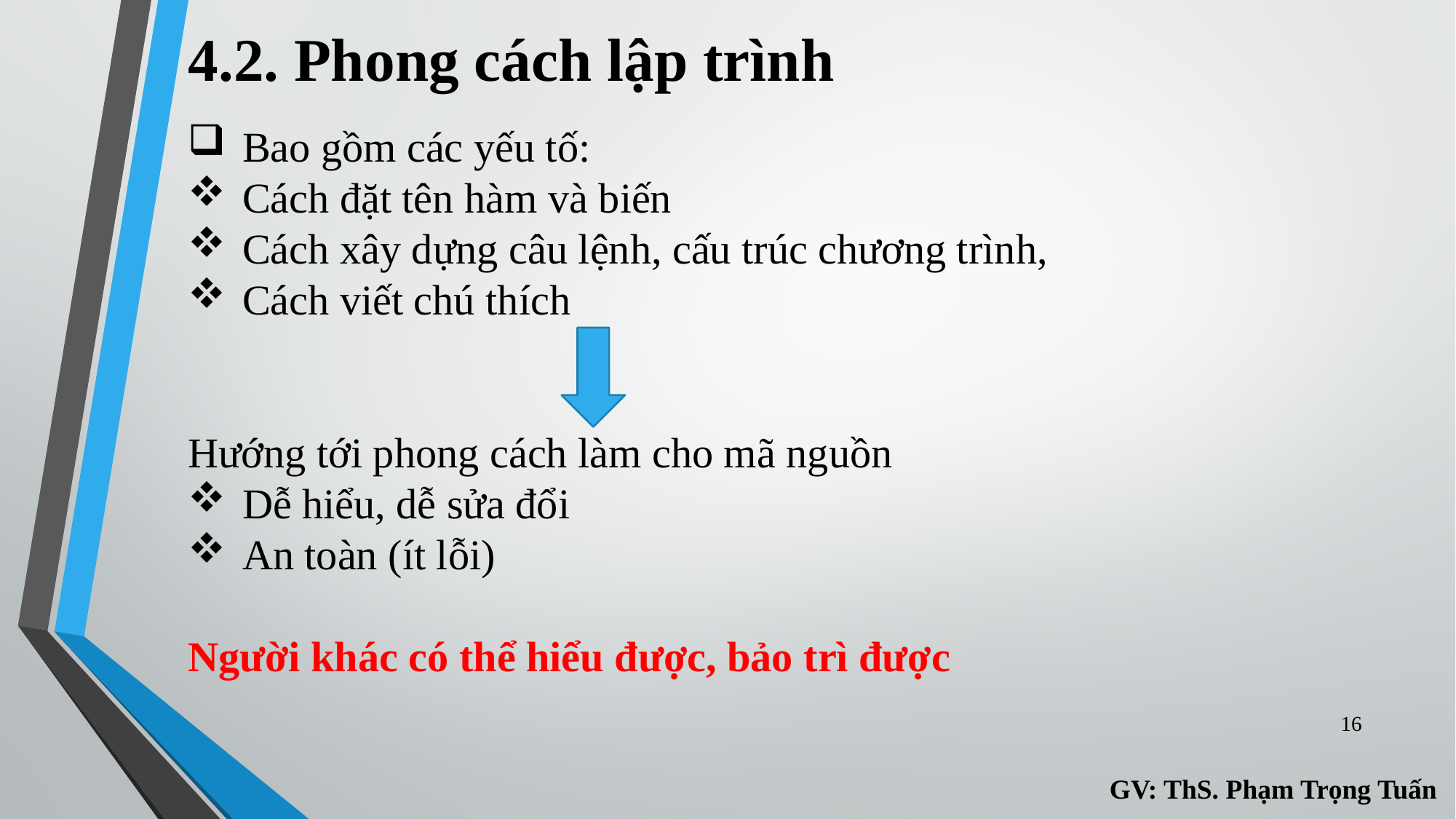

# 4.2. Phong cách lập trình
Bao gồm các yếu tố:
Cách đặt tên hàm và biến
Cách xây dựng câu lệnh, cấu trúc chương trình,
Cách viết chú thích

Hướng tới phong cách làm cho mã nguồn
Dễ hiểu, dễ sửa đổi
An toàn (ít lỗi)

Người khác có thể hiểu được, bảo trì được

16